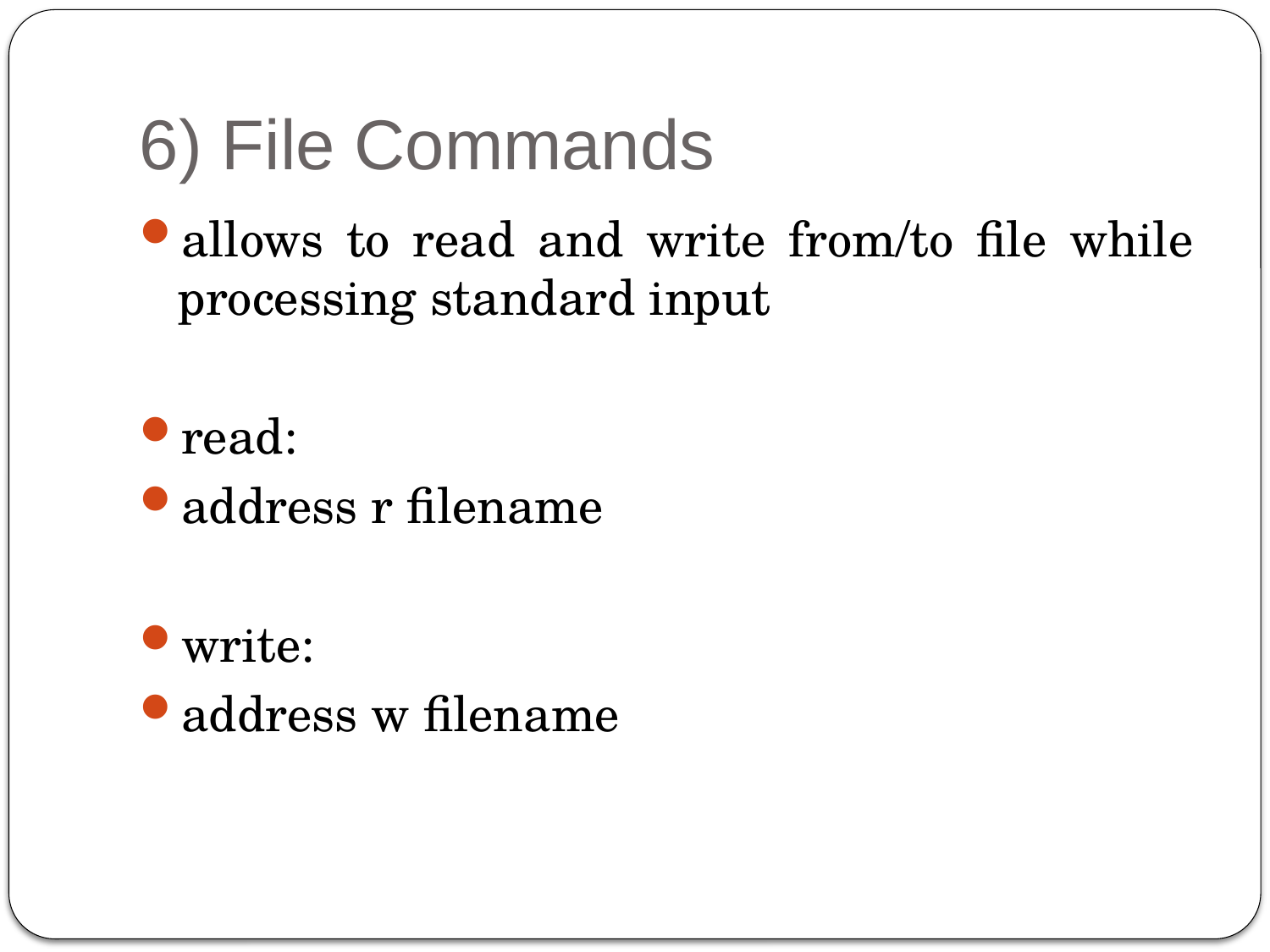

# 6) File Commands
allows to read and write from/to file while processing standard input

read:
address r filename

write:
address w filename